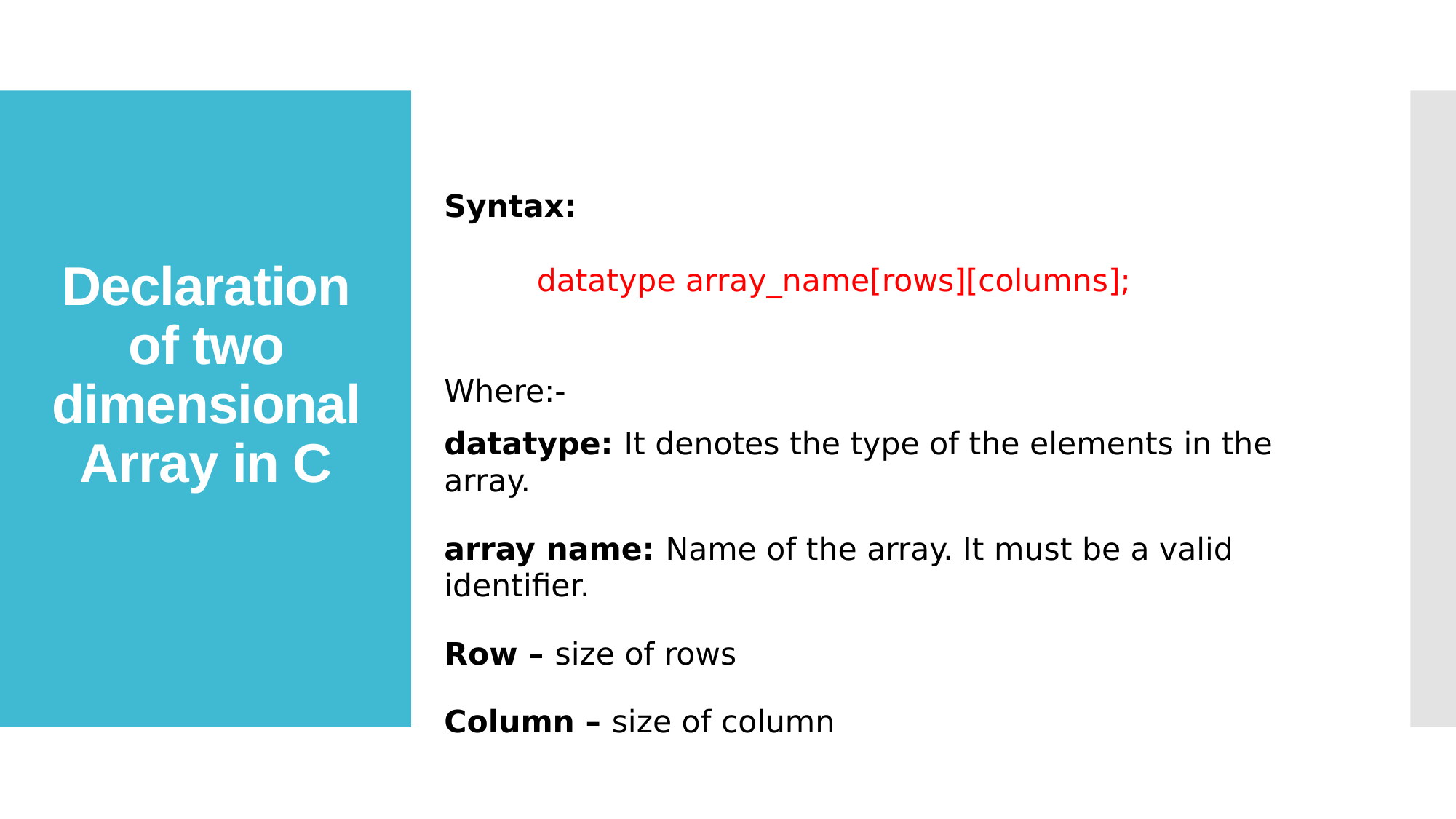

Syntax:

	datatype array_name[rows][columns];

Where:-
datatype: It denotes the type of the elements in the array.
array name: Name of the array. It must be a valid identifier.
Row – size of rows
Column – size of column

# Declaration of two dimensional Array in C